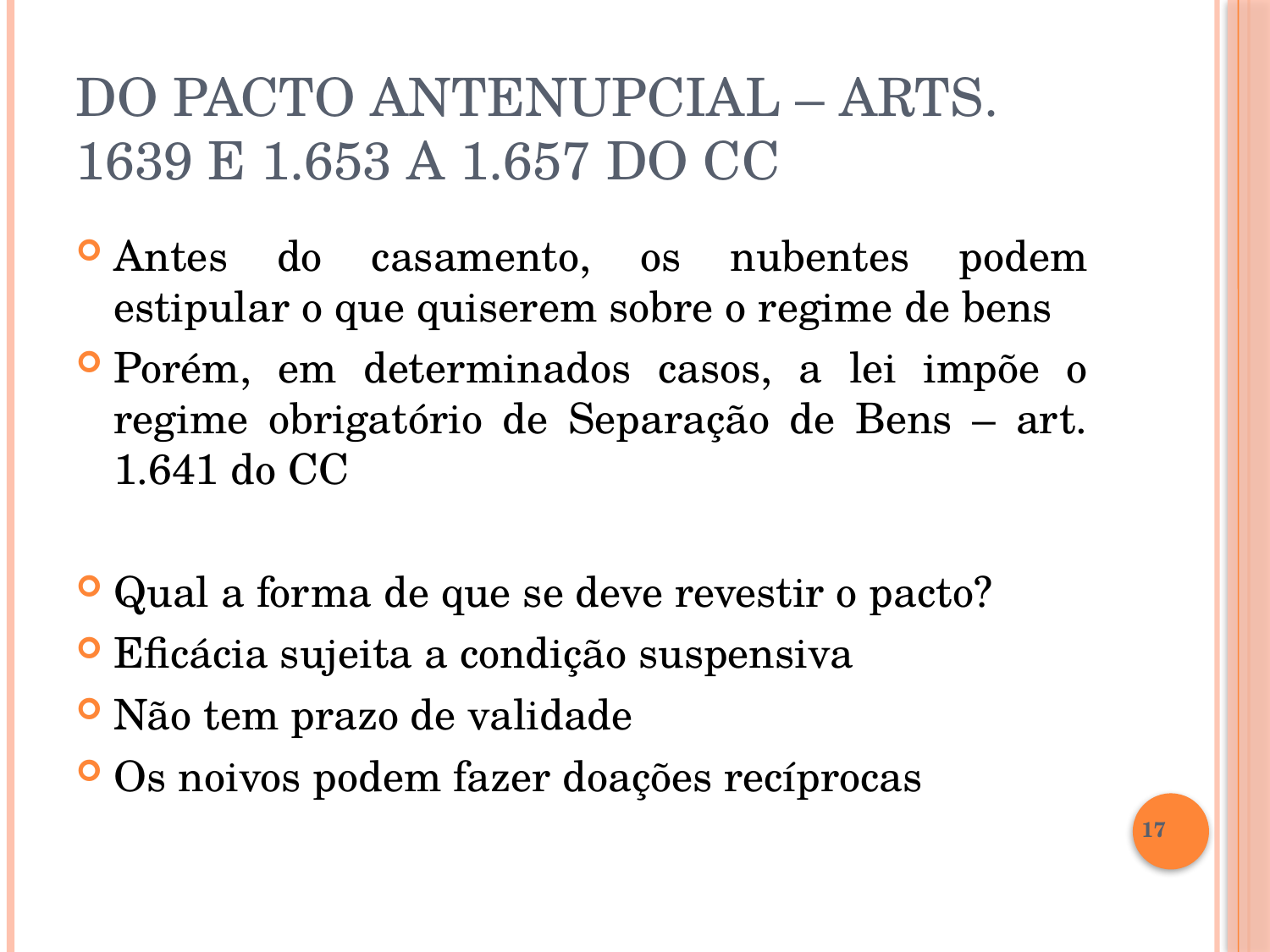

# Do pacto antenupcial – arts. 1639 e 1.653 a 1.657 do CC
Antes do casamento, os nubentes podem estipular o que quiserem sobre o regime de bens
Porém, em determinados casos, a lei impõe o regime obrigatório de Separação de Bens – art. 1.641 do CC

Qual a forma de que se deve revestir o pacto?
Eficácia sujeita a condição suspensiva
Não tem prazo de validade
Os noivos podem fazer doações recíprocas
17